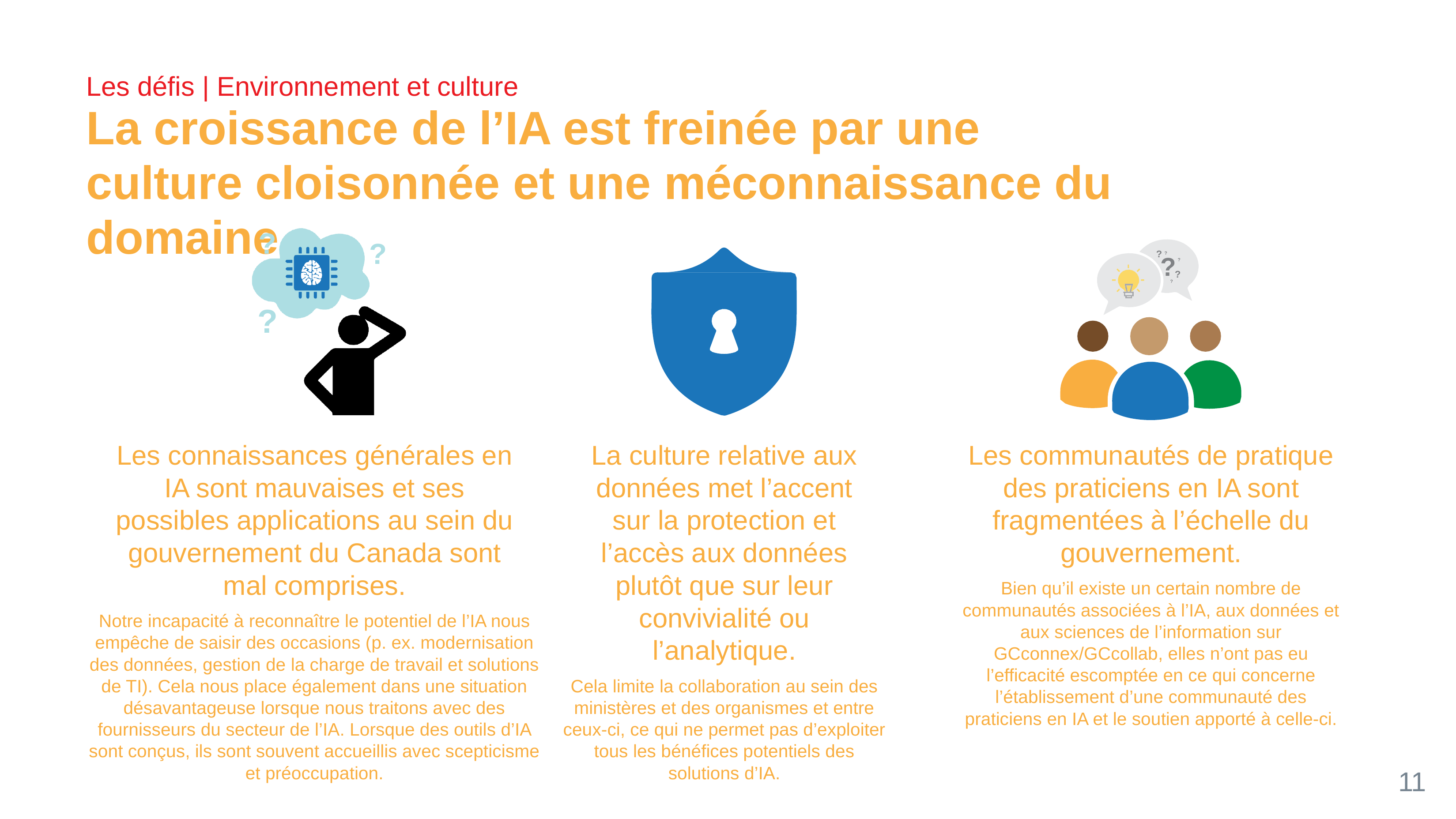

Les défis | Environnement et culture
# La croissance de l’IA est freinée par une culture cloisonnée et une méconnaissance du domaine
?

?
?

?
?
?

?

?

?

Les connaissances générales en IA sont mauvaises et ses possibles applications au sein du gouvernement du Canada sont mal comprises.
Notre incapacité à reconnaître le potentiel de l’IA nous empêche de saisir des occasions (p. ex. modernisation des données, gestion de la charge de travail et solutions de TI). Cela nous place également dans une situation désavantageuse lorsque nous traitons avec des fournisseurs du secteur de l’IA. Lorsque des outils d’IA sont conçus, ils sont souvent accueillis avec scepticisme et préoccupation.
La culture relative aux données met l’accent sur la protection et l’accès aux données plutôt que sur leur convivialité ou l’analytique.
Cela limite la collaboration au sein des ministères et des organismes et entre ceux-ci, ce qui ne permet pas d’exploiter tous les bénéfices potentiels des solutions d’IA.
Les communautés de pratique des praticiens en IA sont fragmentées à l’échelle du gouvernement.
Bien qu’il existe un certain nombre de communautés associées à l’IA, aux données et aux sciences de l’information sur GCconnex/GCcollab, elles n’ont pas eu l’efficacité escomptée en ce qui concerne l’établissement d’une communauté des praticiens en IA et le soutien apporté à celle-ci.
11